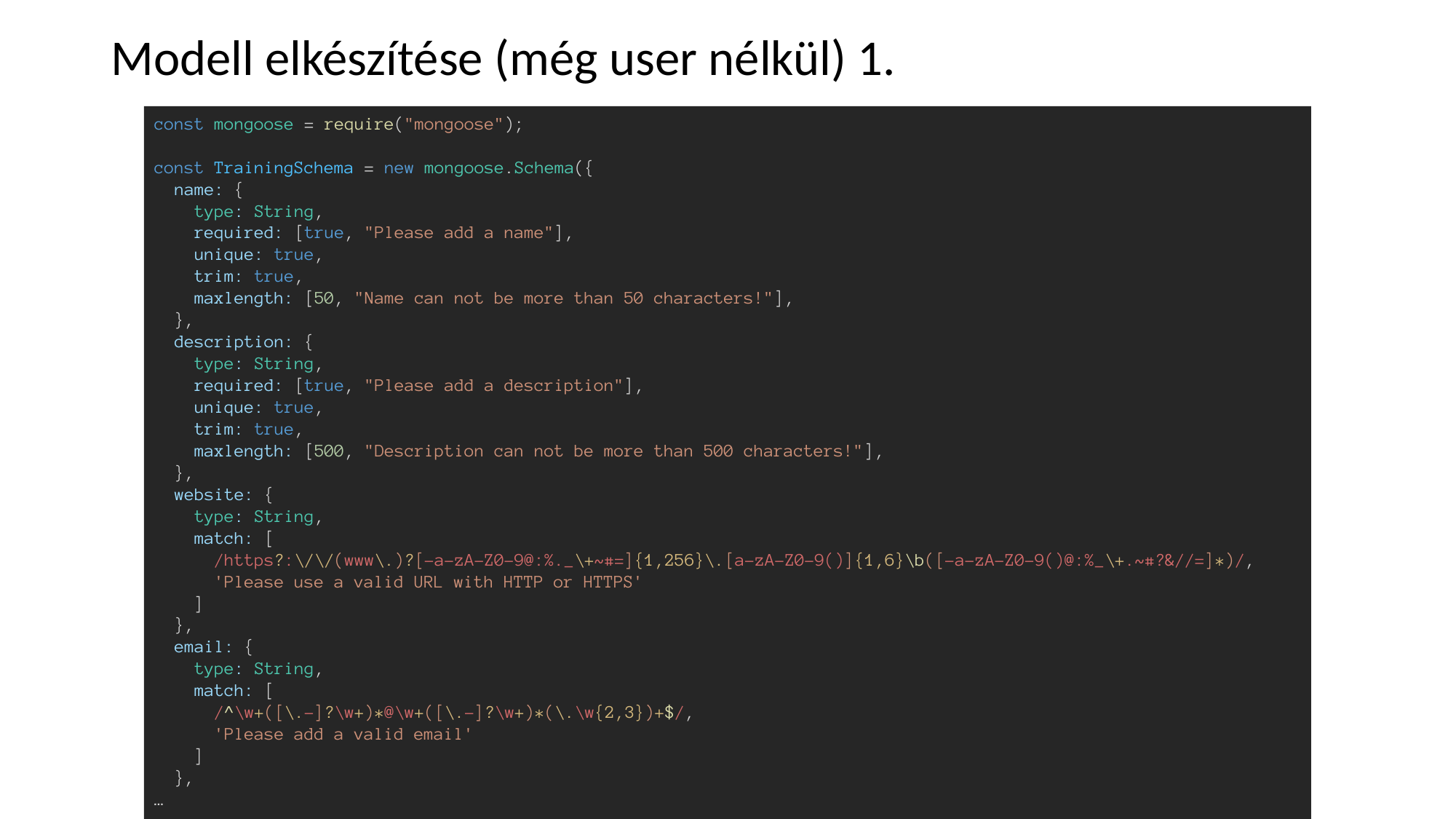

# Modell elkészítése (még user nélkül) 1.
const mongoose = require("mongoose");
const TrainingSchema = new mongoose.Schema({
  name: {
    type: String,
    required: [true, "Please add a name"],
    unique: true,
    trim: true,
    maxlength: [50, "Name can not be more than 50 characters!"],
  },
  description: {
    type: String,
    required: [true, "Please add a description"],
    unique: true,
    trim: true,
    maxlength: [500, "Description can not be more than 500 characters!"],
  },
  website: {
    type: String,
    match: [
      /https?:\/\/(www\.)?[-a-zA-Z0-9@:%._\+~#=]{1,256}\.[a-zA-Z0-9()]{1,6}\b([-a-zA-Z0-9()@:%_\+.~#?&//=]*)/,
      'Please use a valid URL with HTTP or HTTPS'
    ]
  },
  email: {
    type: String,
    match: [
      /^\w+([\.-]?\w+)*@\w+([\.-]?\w+)*(\.\w{2,3})+$/,
      'Please add a valid email'
    ]
  },
…